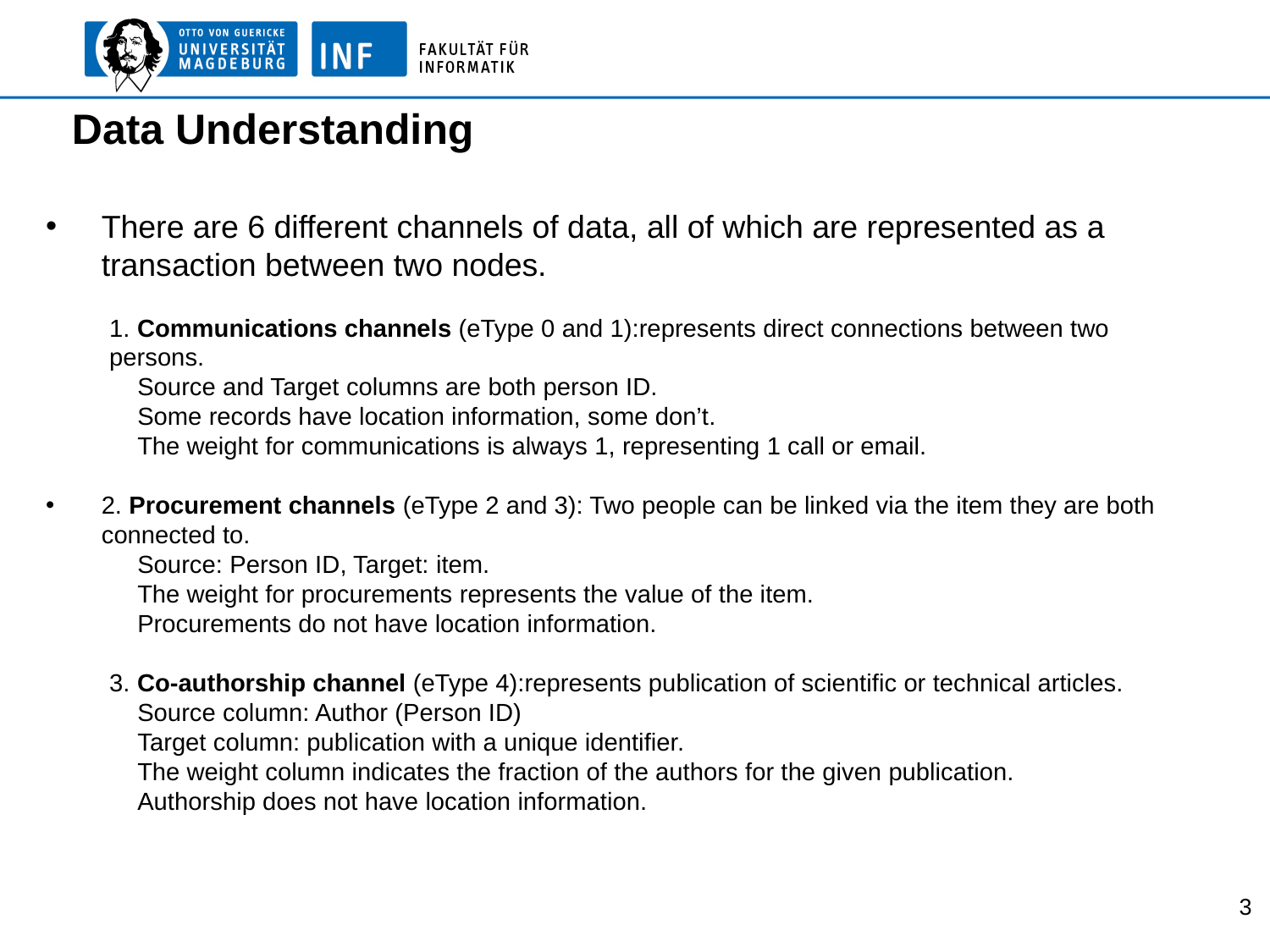

# Data Understanding
There are 6 different channels of data, all of which are represented as a transaction between two nodes.

1. Communications channels (eType 0 and 1):represents direct connections between two persons.
    Source and Target columns are both person ID.
    Some records have location information, some don’t.
    The weight for communications is always 1, representing 1 call or email.

2. Procurement channels (eType 2 and 3): Two people can be linked via the item they are both connected to.
    Source: Person ID, Target: item.
    The weight for procurements represents the value of the item.
    Procurements do not have location information.

3. Co-authorship channel (eType 4):represents publication of scientific or technical articles.
    Source column: Author (Person ID)
    Target column: publication with a unique identifier.
    The weight column indicates the fraction of the authors for the given publication.
    Authorship does not have location information.

3